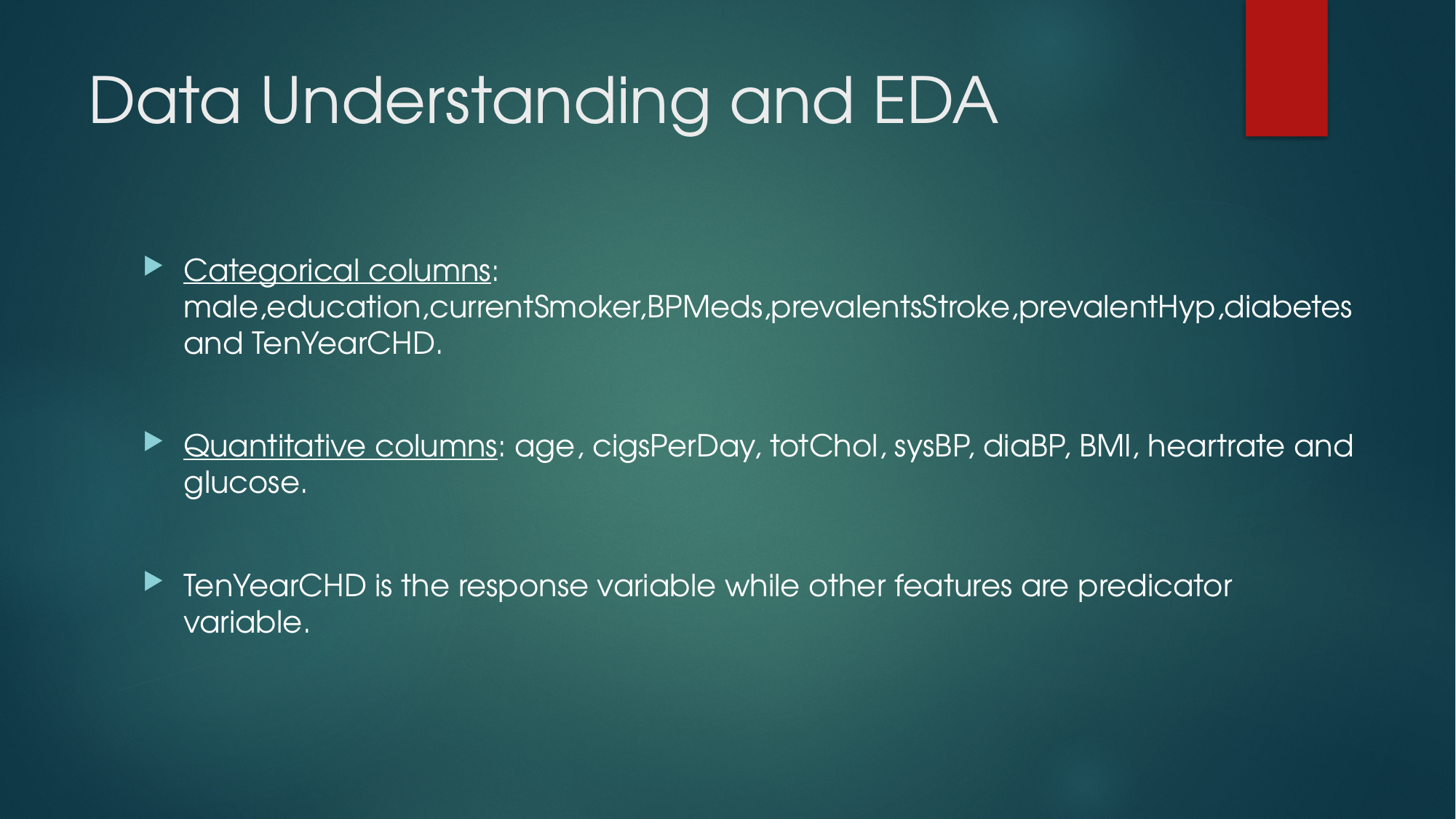

# Data Understanding and EDA
Categorical columns: male,education,currentSmoker,BPMeds,prevalentsStroke,prevalentHyp,diabetes and TenYearCHD.

Quantitative columns: age, cigsPerDay, totChol, sysBP, diaBP, BMI, heartrate and glucose.

TenYearCHD is the response variable while other features are predicator variable.